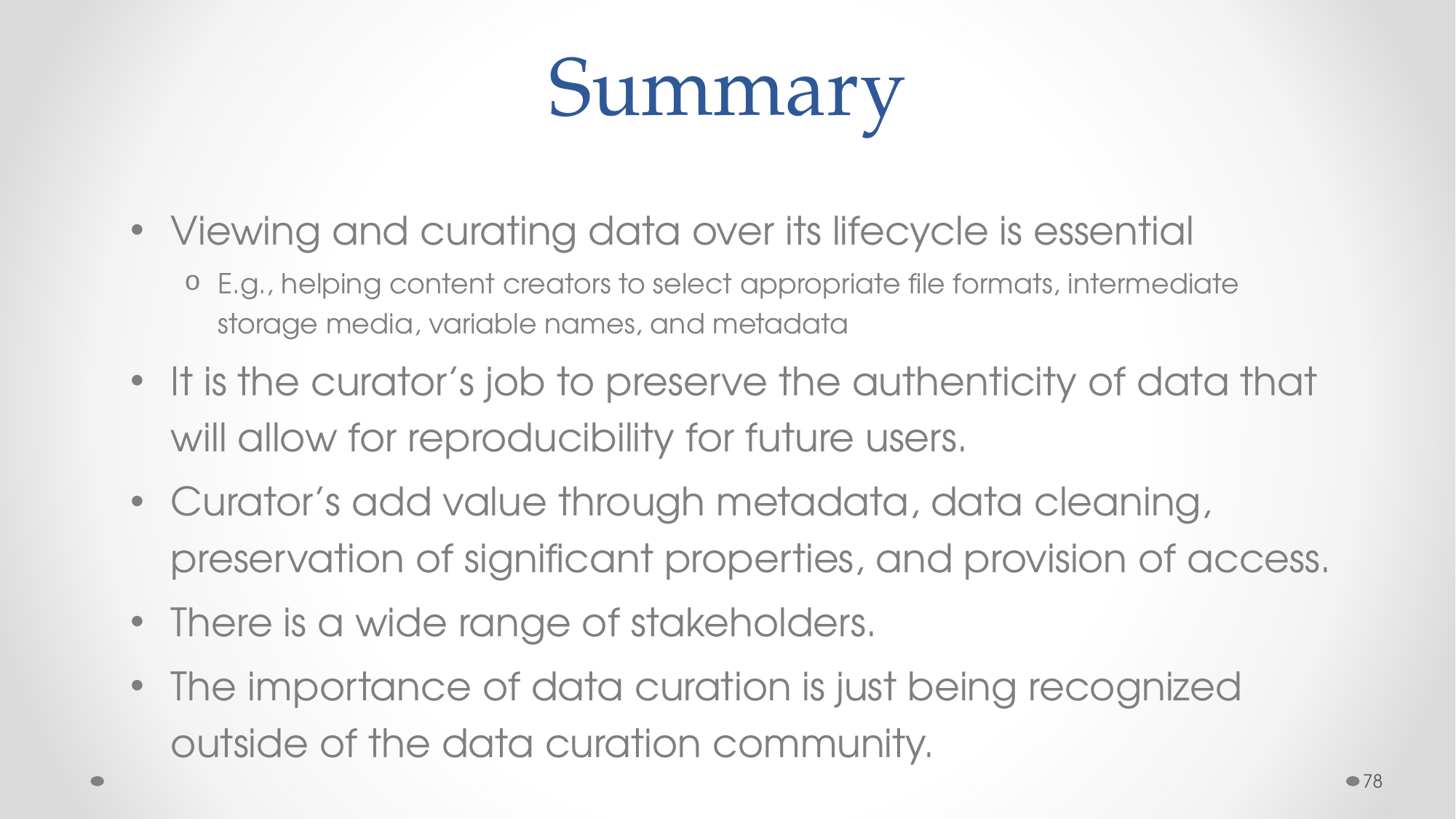

# Summary
Viewing and curating data over its lifecycle is essential
E.g., helping content creators to select appropriate file formats, intermediate storage media, variable names, and metadata
It is the curator’s job to preserve the authenticity of data that will allow for reproducibility for future users.
Curator’s add value through metadata, data cleaning, preservation of significant properties, and provision of access.
There is a wide range of stakeholders.
The importance of data curation is just being recognized outside of the data curation community.

78